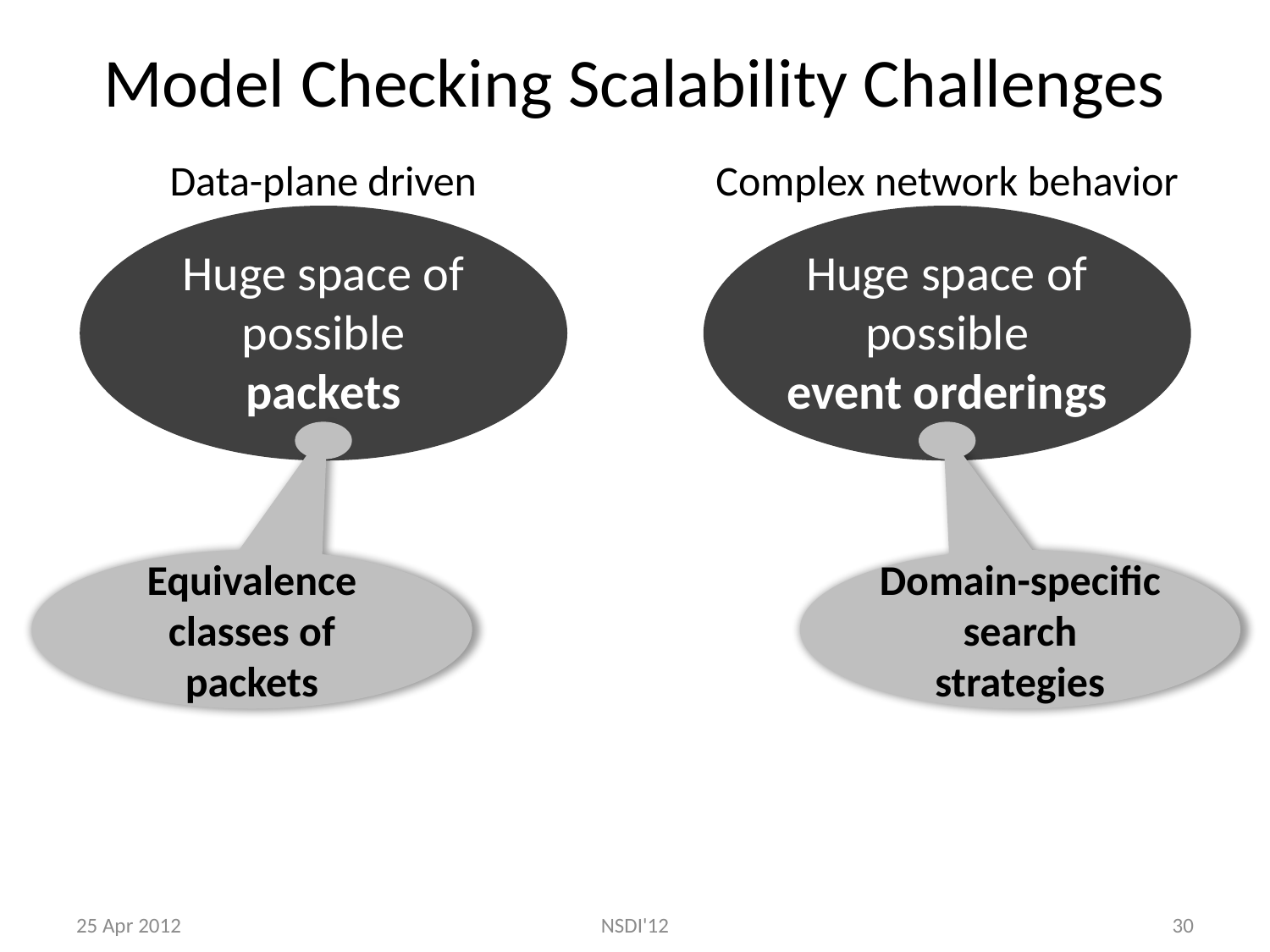

# Model Checking Scalability Challenges
Data-plane driven
Complex network behavior

Huge space of
possible
packets

Huge space of
possible
event orderings

Equivalence
classes of
packets

Domain-specific search strategies
25 Apr 2012
NSDI'12
30